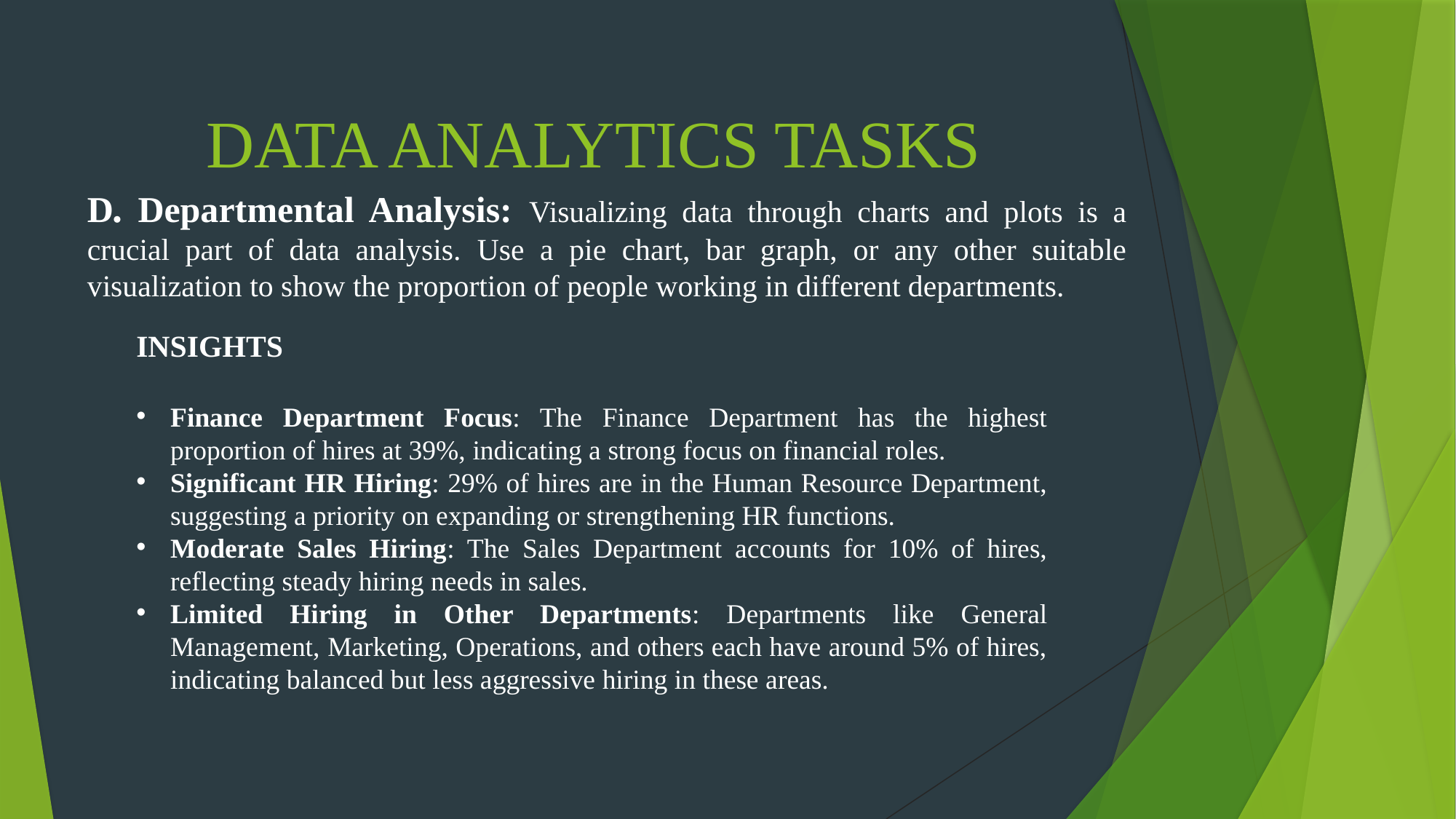

# DATA ANALYTICS TASKS
D. Departmental Analysis: Visualizing data through charts and plots is a crucial part of data analysis. Use a pie chart, bar graph, or any other suitable visualization to show the proportion of people working in different departments.
INSIGHTS

Finance Department Focus: The Finance Department has the highest proportion of hires at 39%, indicating a strong focus on financial roles.
Significant HR Hiring: 29% of hires are in the Human Resource Department, suggesting a priority on expanding or strengthening HR functions.
Moderate Sales Hiring: The Sales Department accounts for 10% of hires, reflecting steady hiring needs in sales.
Limited Hiring in Other Departments: Departments like General Management, Marketing, Operations, and others each have around 5% of hires, indicating balanced but less aggressive hiring in these areas.